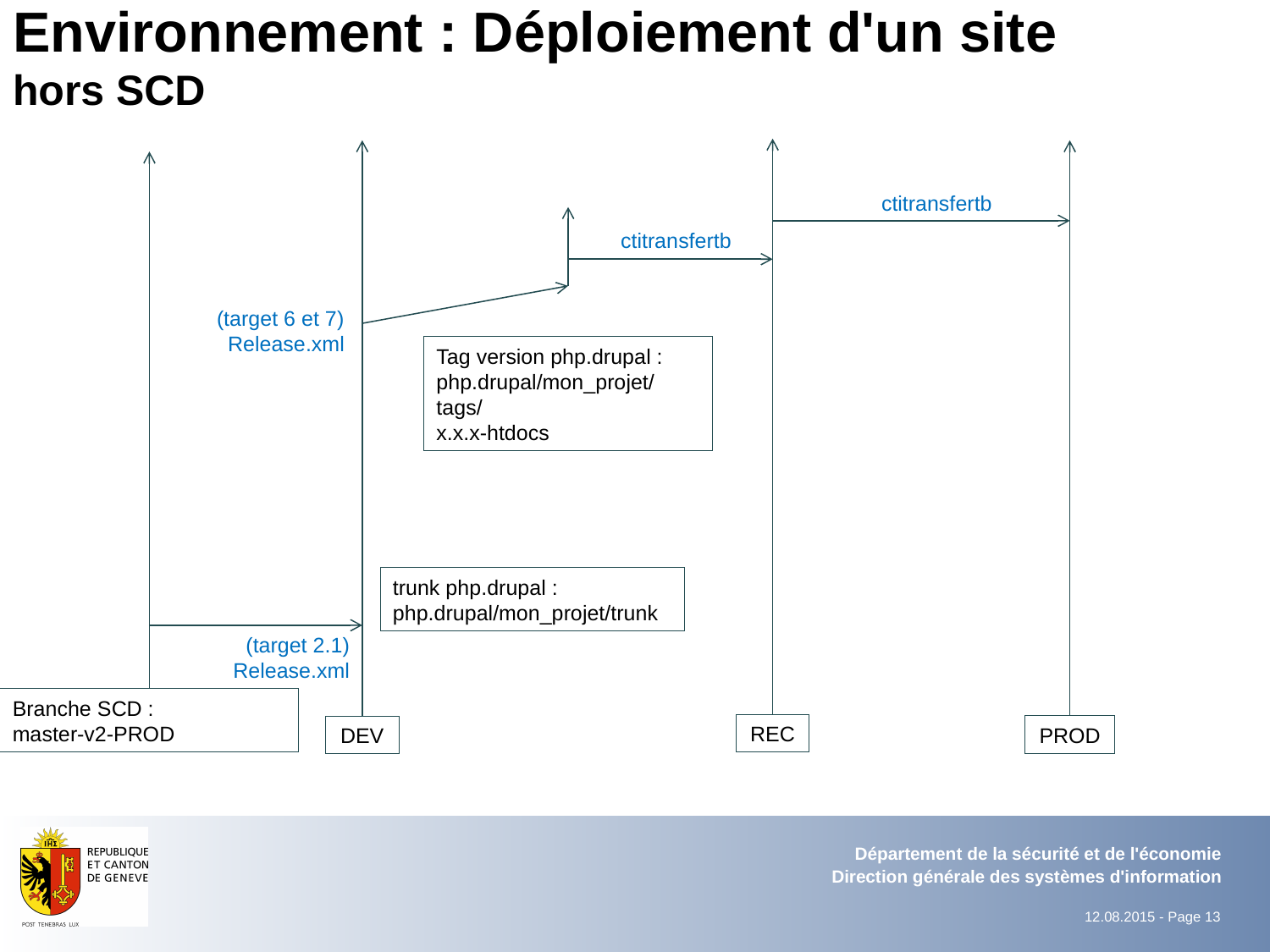

# Environnement : Déploiement d'un site hors SCD
ctitransfertb
ctitransfertb
(target 6 et 7) Release.xml
Tag version php.drupal :
php.drupal/mon_projet/tags/
x.x.x-htdocs
trunk php.drupal :
php.drupal/mon_projet/trunk
(target 2.1) Release.xml
Branche SCD :
master-v2-PROD
REC
PROD
DEV